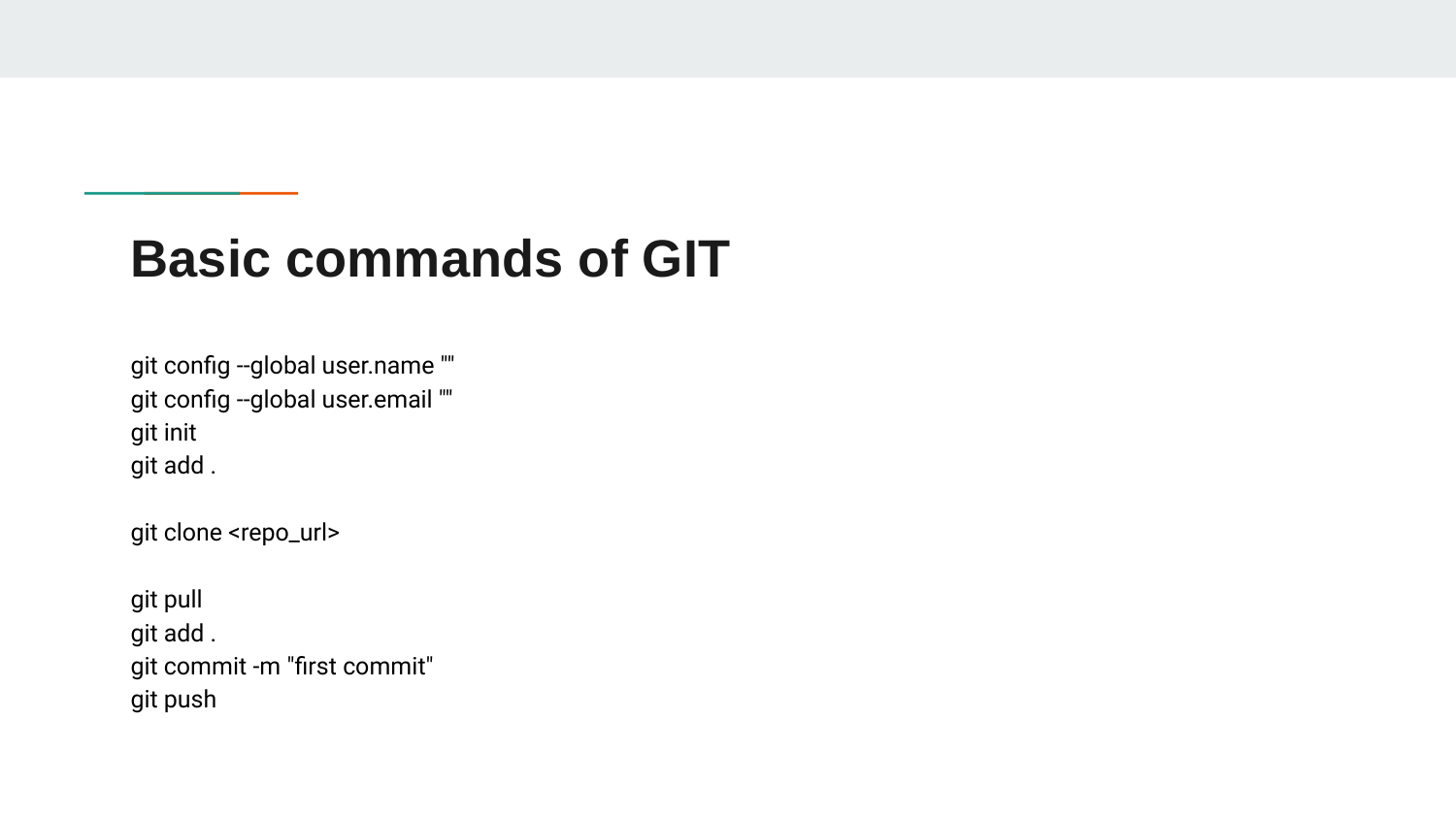

# Basic commands of GIT
git config --global user.name ""
git config --global user.email ""
git init
git add .

git clone <repo_url>

git pull
git add .
git commit -m "first commit"
git push